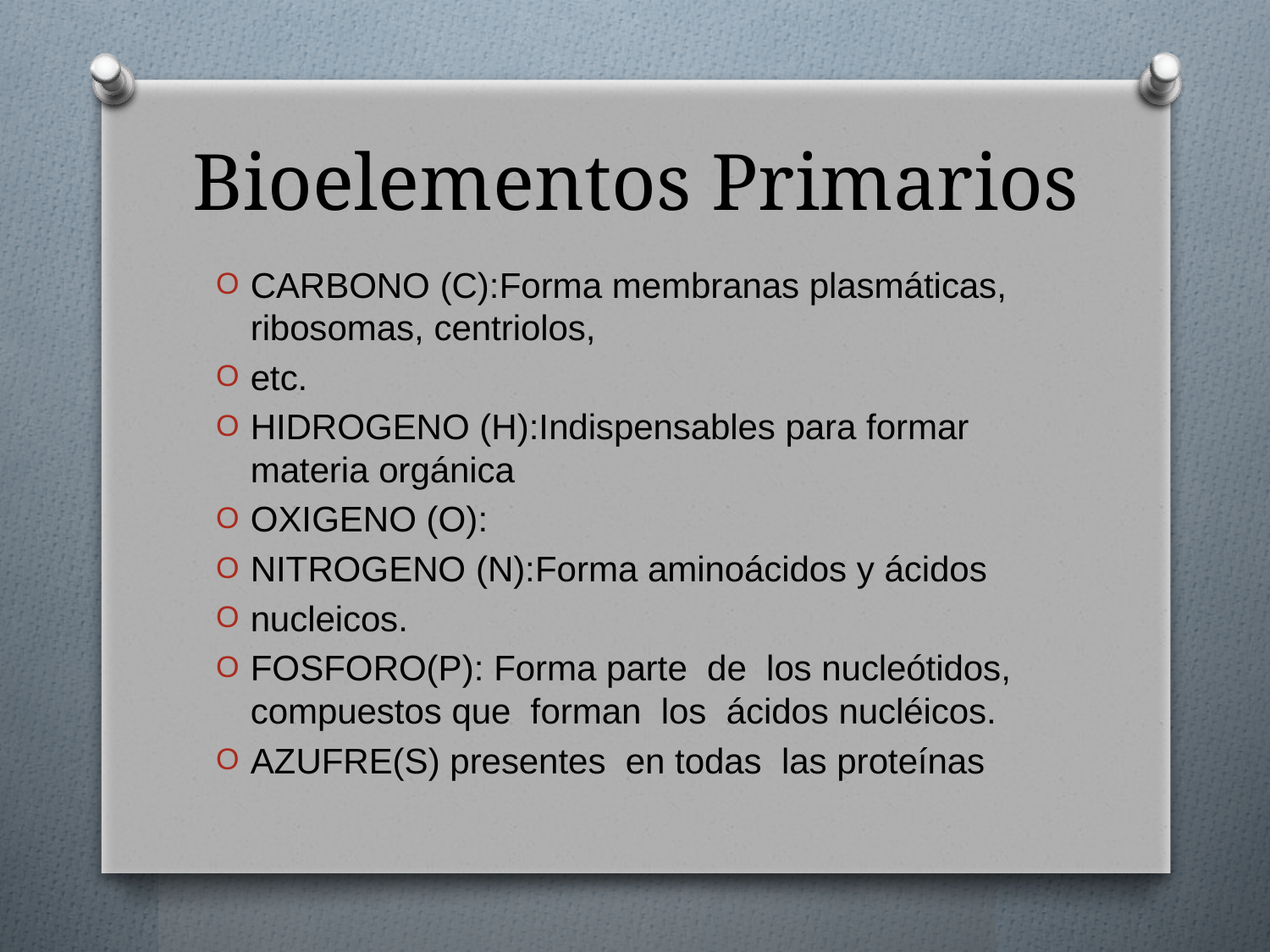

# Bioelementos Primarios
CARBONO (C):Forma membranas plasmáticas, ribosomas, centriolos,
etc.
HIDROGENO (H):Indispensables para formar materia orgánica
OXIGENO (O):
NITROGENO (N):Forma aminoácidos y ácidos
nucleicos.
FOSFORO(P): Forma parte  de  los nucleótidos, compuestos que  forman  los  ácidos nucléicos.
AZUFRE(S) presentes  en todas  las proteínas